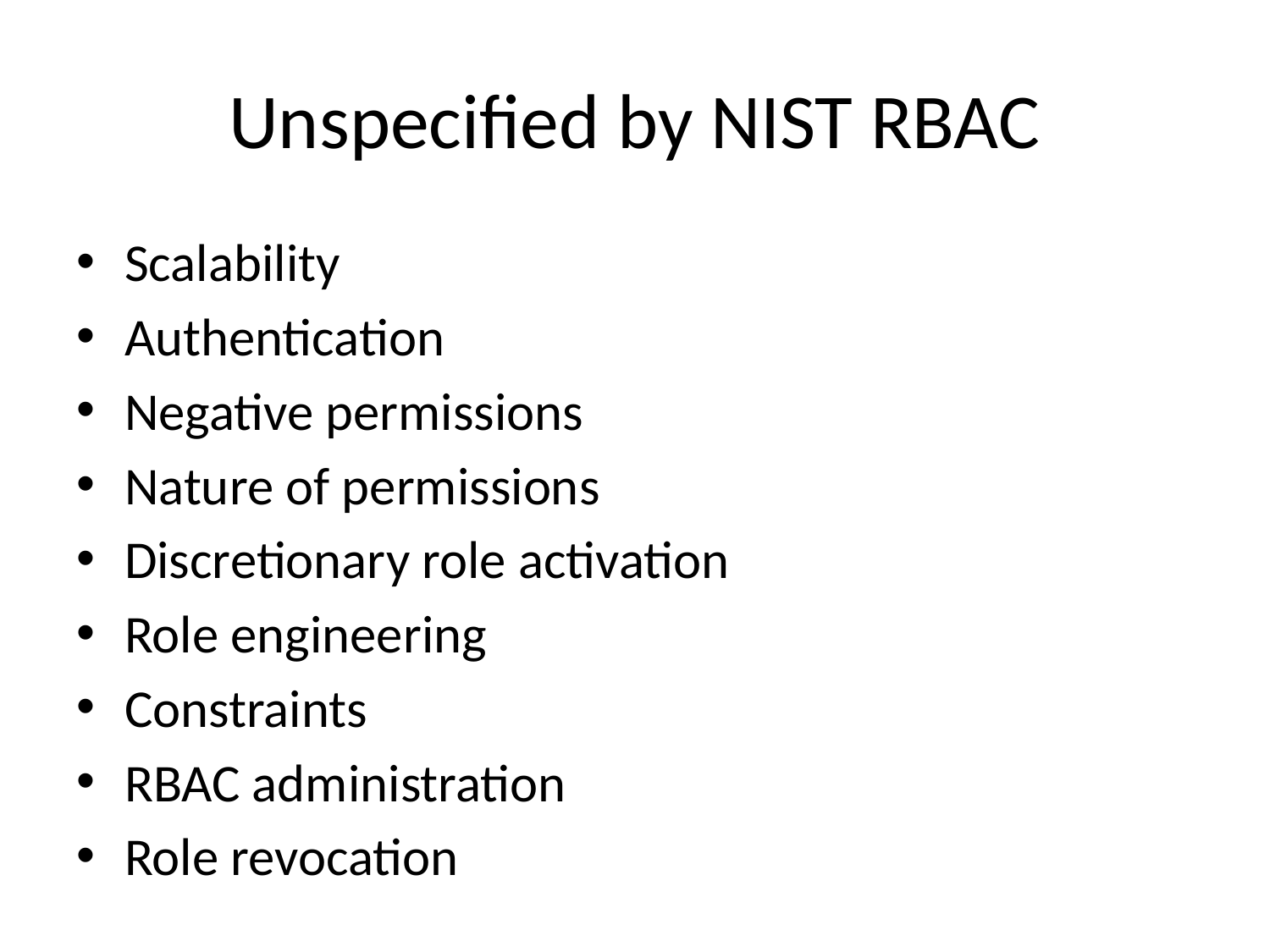

# Unspecified by NIST RBAC
Scalability
Authentication
Negative permissions
Nature of permissions
Discretionary role activation
Role engineering
Constraints
RBAC administration
Role revocation